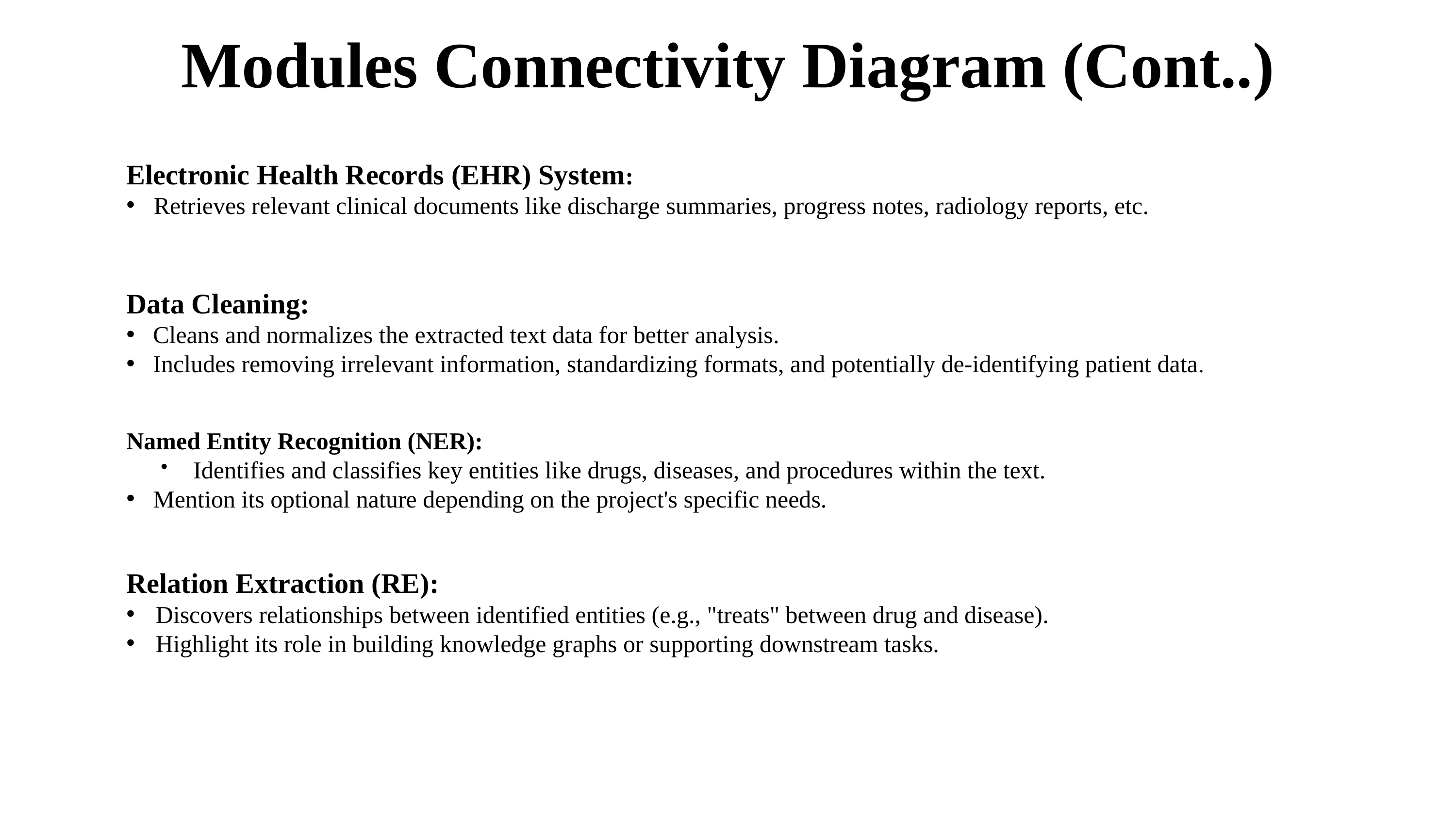

Modules Connectivity Diagram (Cont..)
Electronic Health Records (EHR) System:
Retrieves relevant clinical documents like discharge summaries, progress notes, radiology reports, etc.

Data Cleaning:
   Cleans and normalizes the extracted text data for better analysis.
   Includes removing irrelevant information, standardizing formats, and potentially de-identifying patient data.
Named Entity Recognition (NER):
   Identifies and classifies key entities like drugs, diseases, and procedures within the text.
   Mention its optional nature depending on the project's specific needs.
Relation Extraction (RE):
  Discovers relationships between identified entities (e.g., "treats" between drug and disease).
  Highlight its role in building knowledge graphs or supporting downstream tasks.